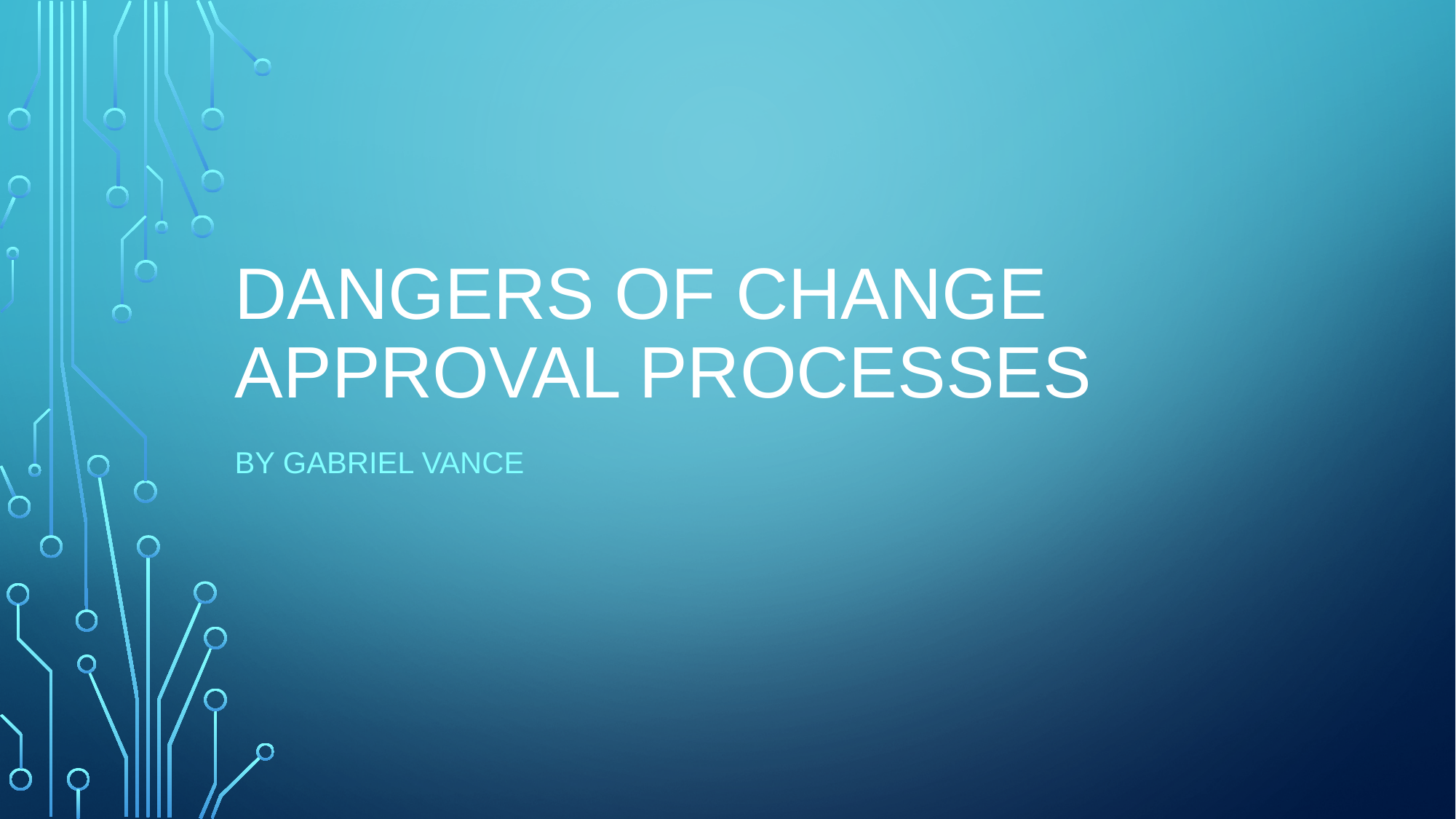

# Dangers of Change Approval Processes
By Gabriel Vance